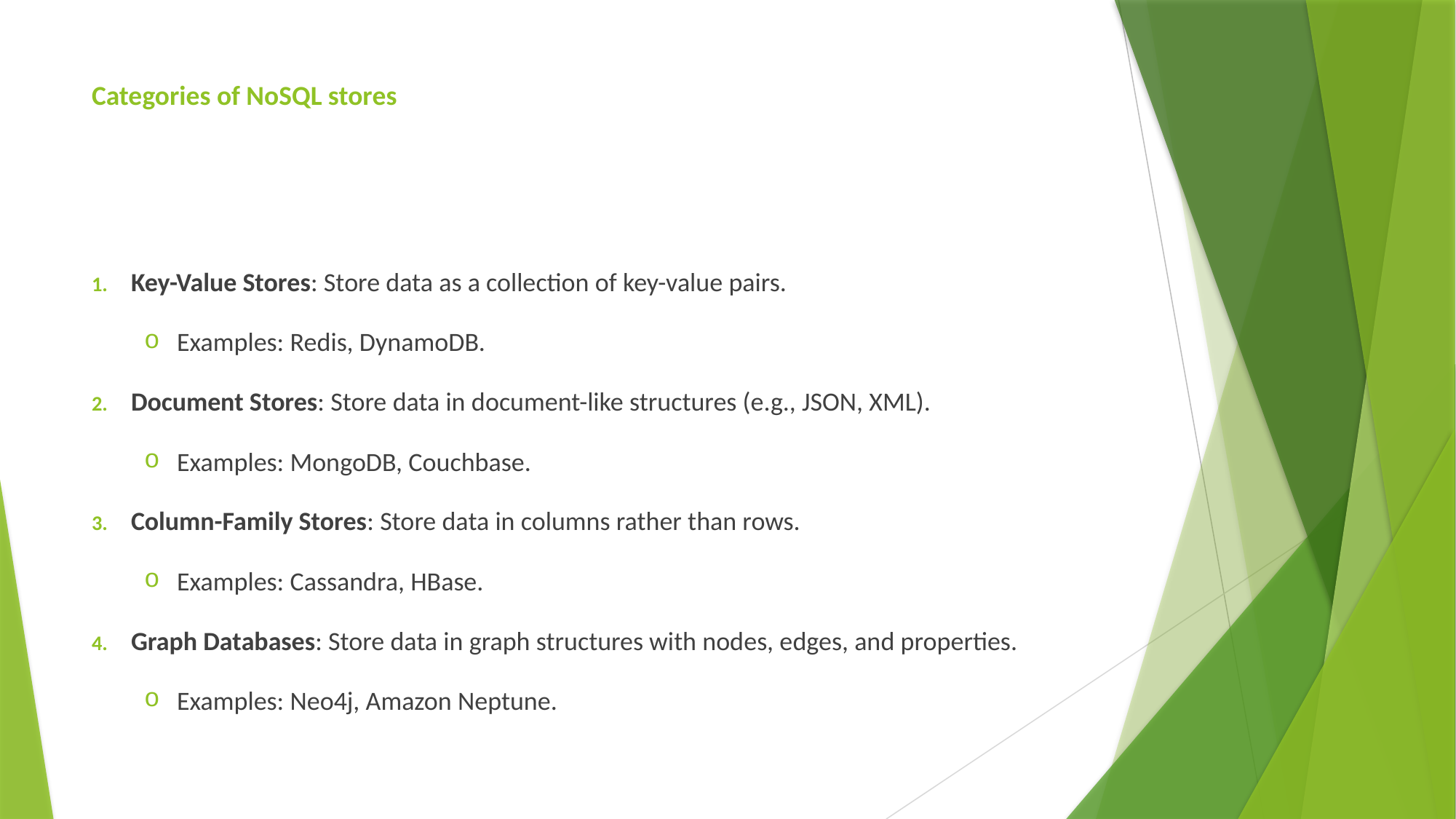

# Categories of NoSQL stores
Key-Value Stores: Store data as a collection of key-value pairs.
Examples: Redis, DynamoDB.
Document Stores: Store data in document-like structures (e.g., JSON, XML).
Examples: MongoDB, Couchbase.
Column-Family Stores: Store data in columns rather than rows.
Examples: Cassandra, HBase.
Graph Databases: Store data in graph structures with nodes, edges, and properties.
Examples: Neo4j, Amazon Neptune.